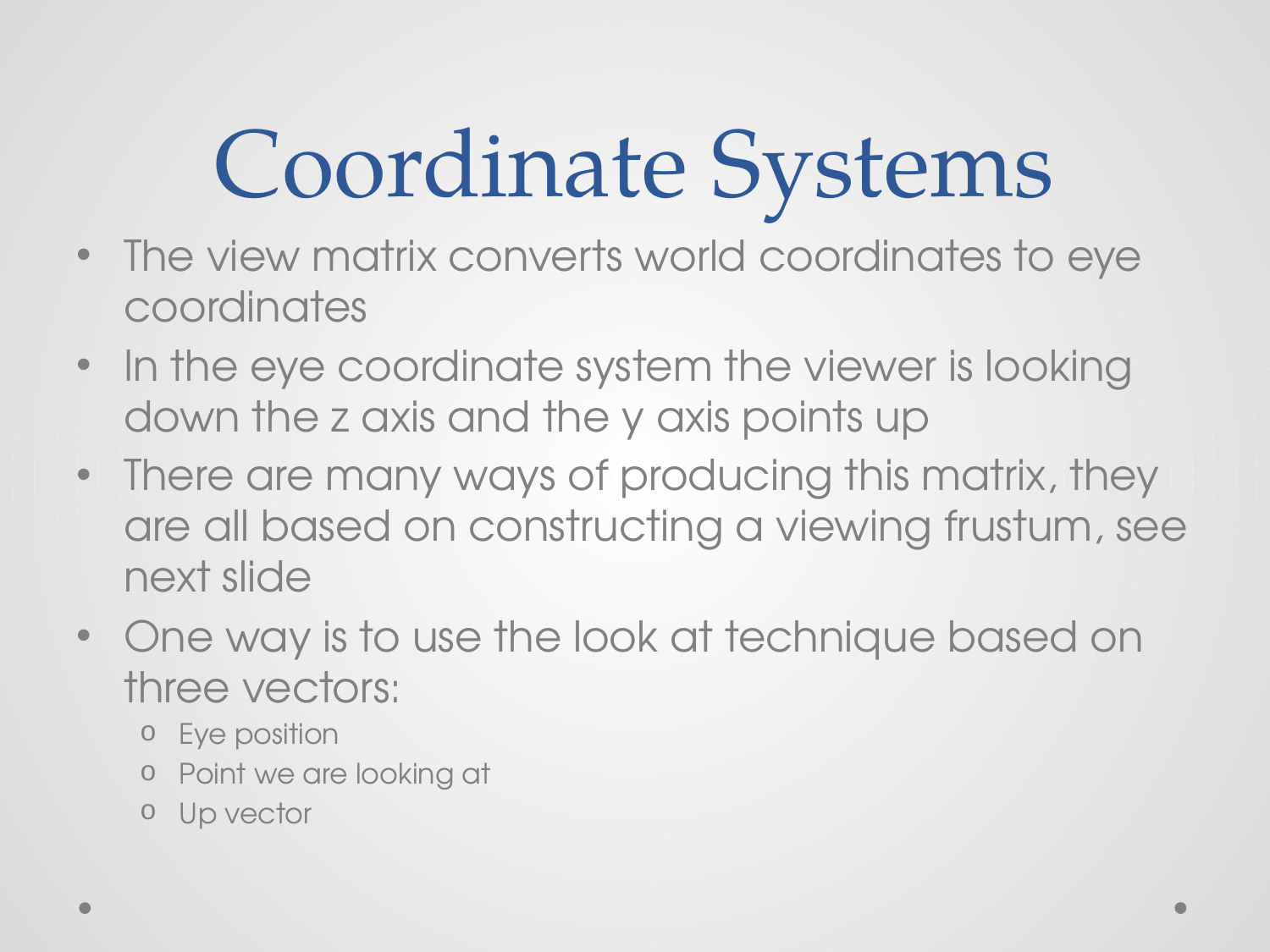

# Coordinate Systems
The view matrix converts world coordinates to eye coordinates
In the eye coordinate system the viewer is looking down the z axis and the y axis points up
There are many ways of producing this matrix, they are all based on constructing a viewing frustum, see next slide
One way is to use the look at technique based on three vectors:
Eye position
Point we are looking at
Up vector